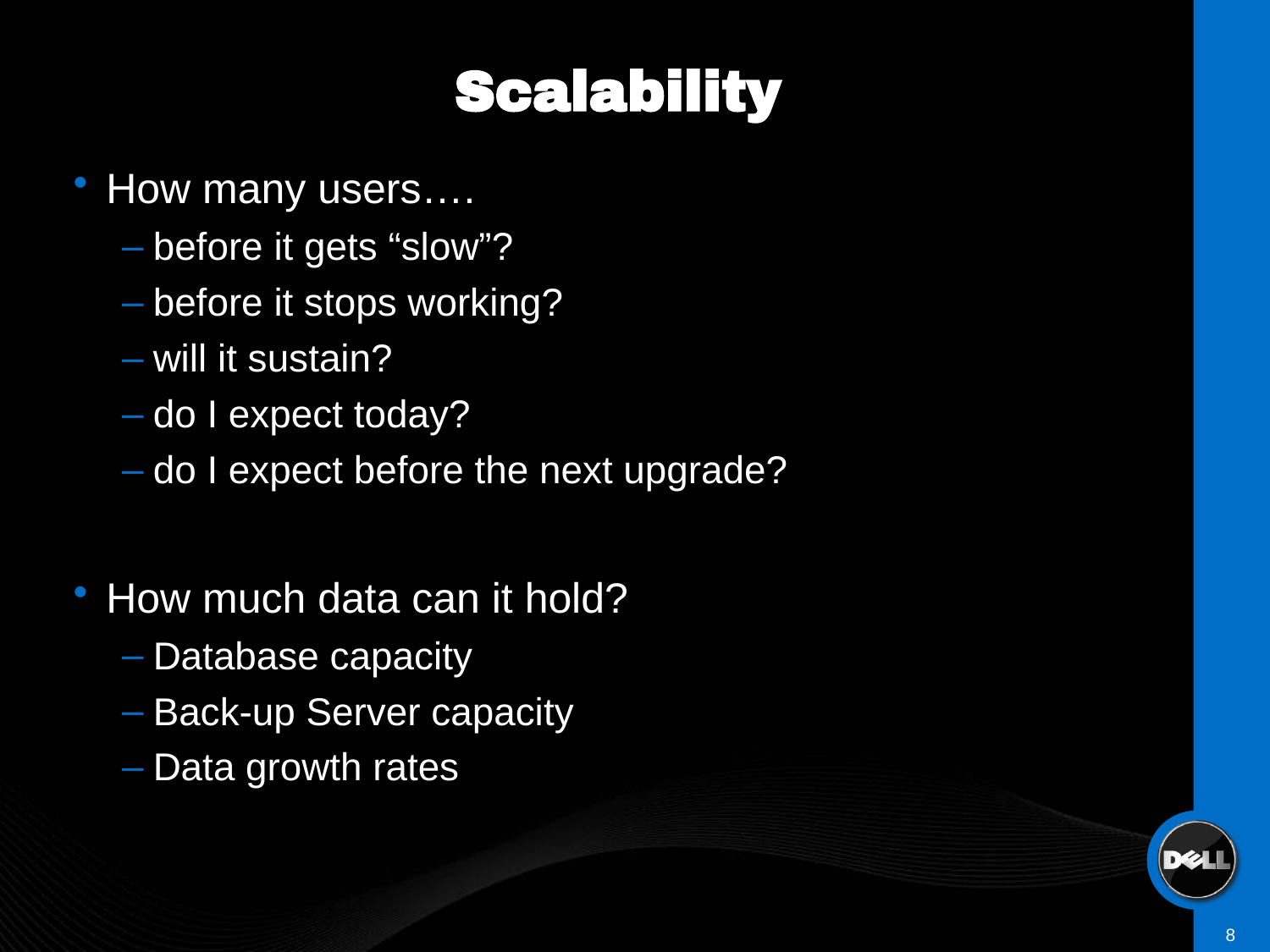

# Scalability
How many users….
before it gets “slow”?
before it stops working?
will it sustain?
do I expect today?
do I expect before the next upgrade?

How much data can it hold?
Database capacity
Back-up Server capacity
Data growth rates

8